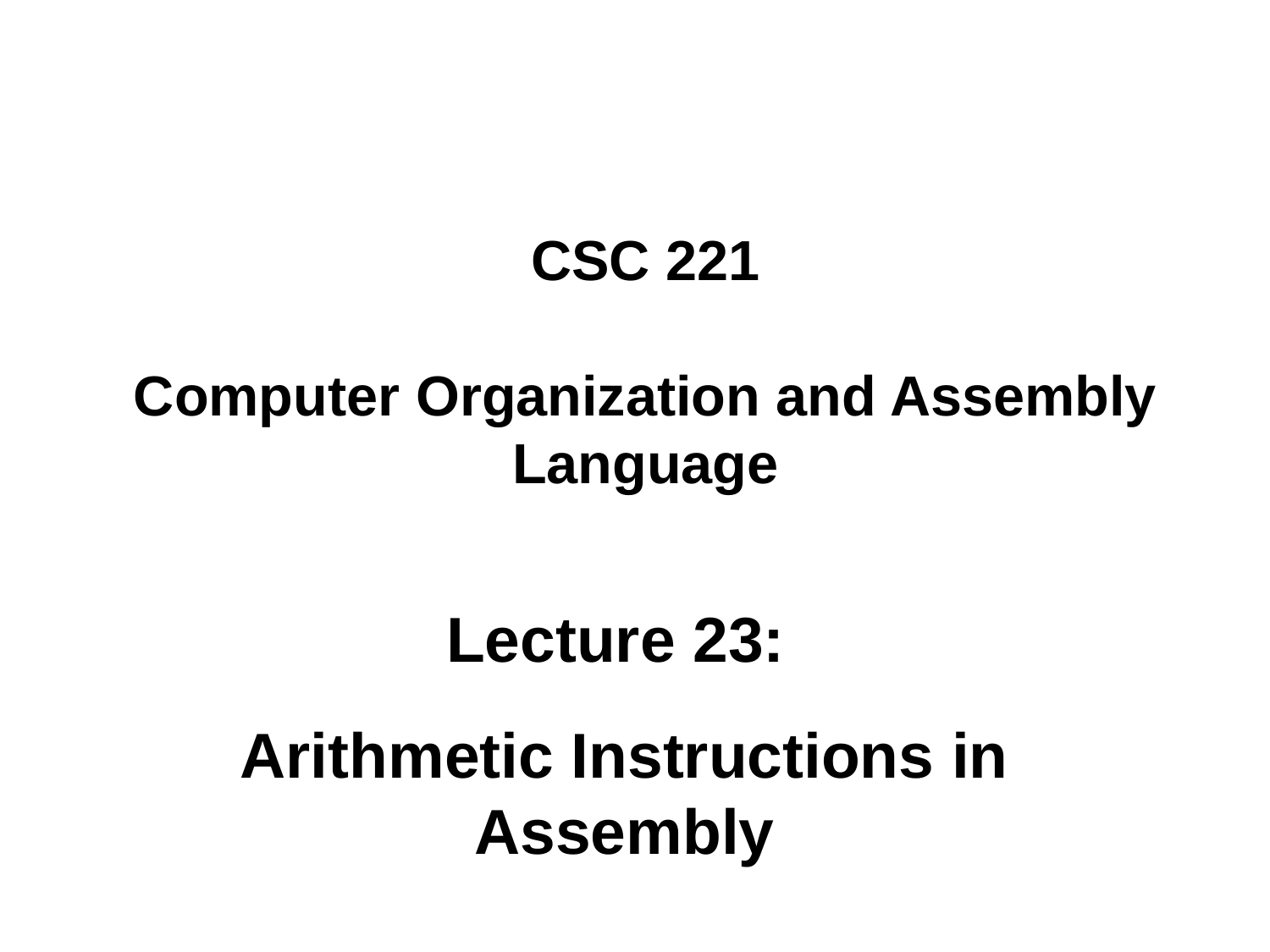

# CSC 221 Computer Organization and Assembly Language
Lecture 23:

Arithmetic Instructions in Assembly